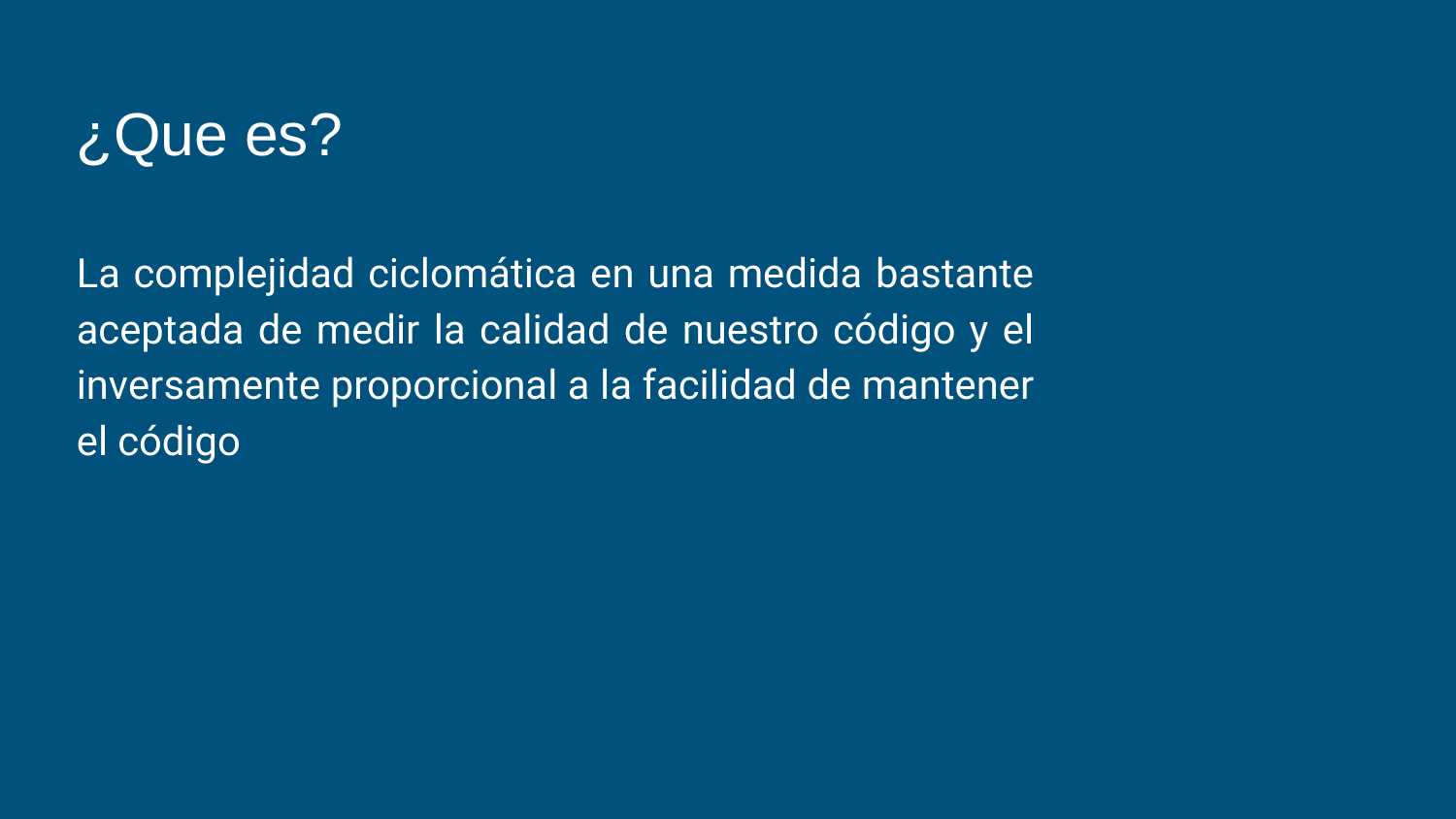

¿Que es?
La complejidad ciclomática en una medida bastante aceptada de medir la calidad de nuestro código y el inversamente proporcional a la facilidad de mantener el código